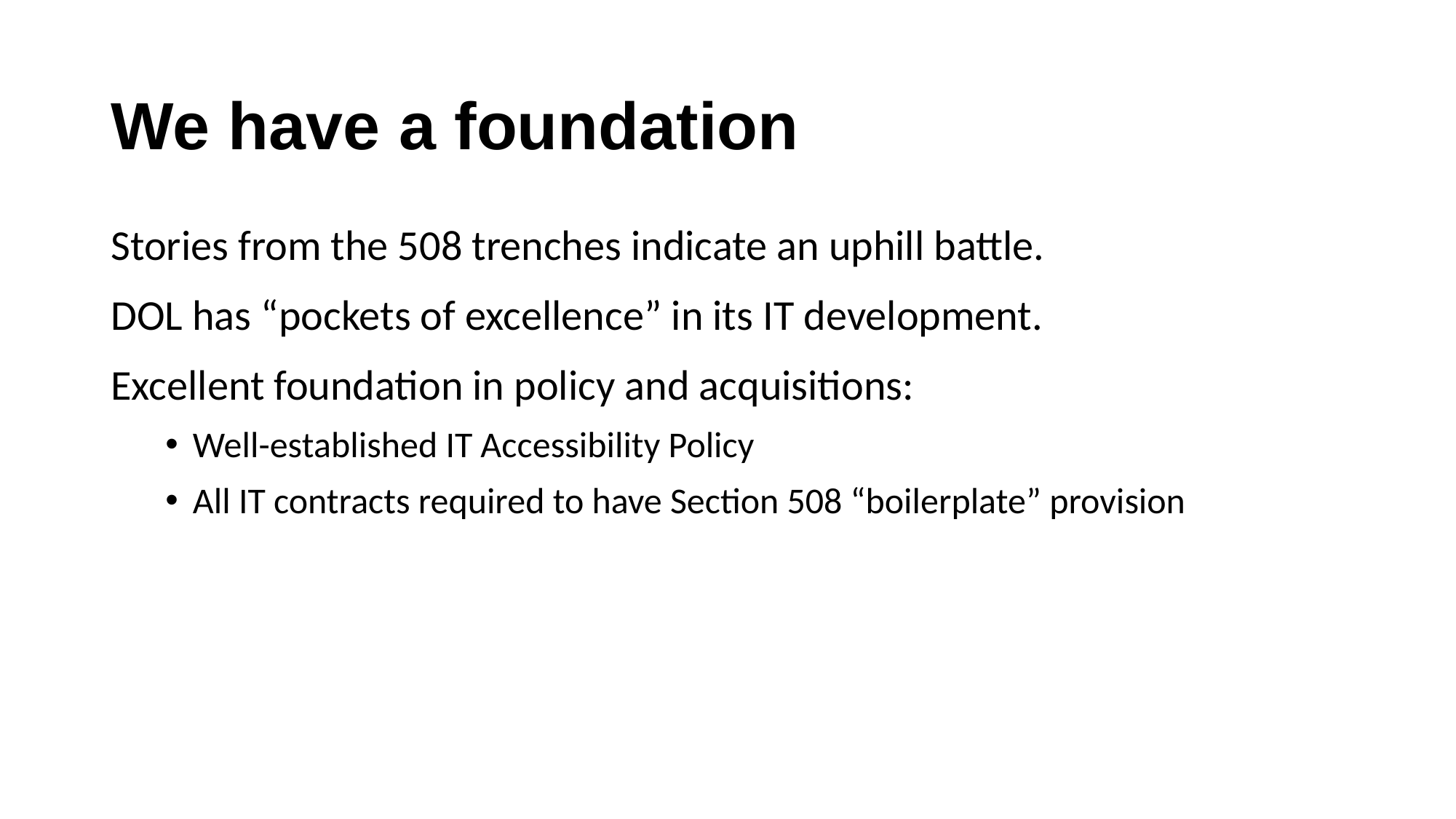

# We have a foundation
Stories from the 508 trenches indicate an uphill battle.
DOL has “pockets of excellence” in its IT development.
Excellent foundation in policy and acquisitions:
Well-established IT Accessibility Policy
All IT contracts required to have Section 508 “boilerplate” provision